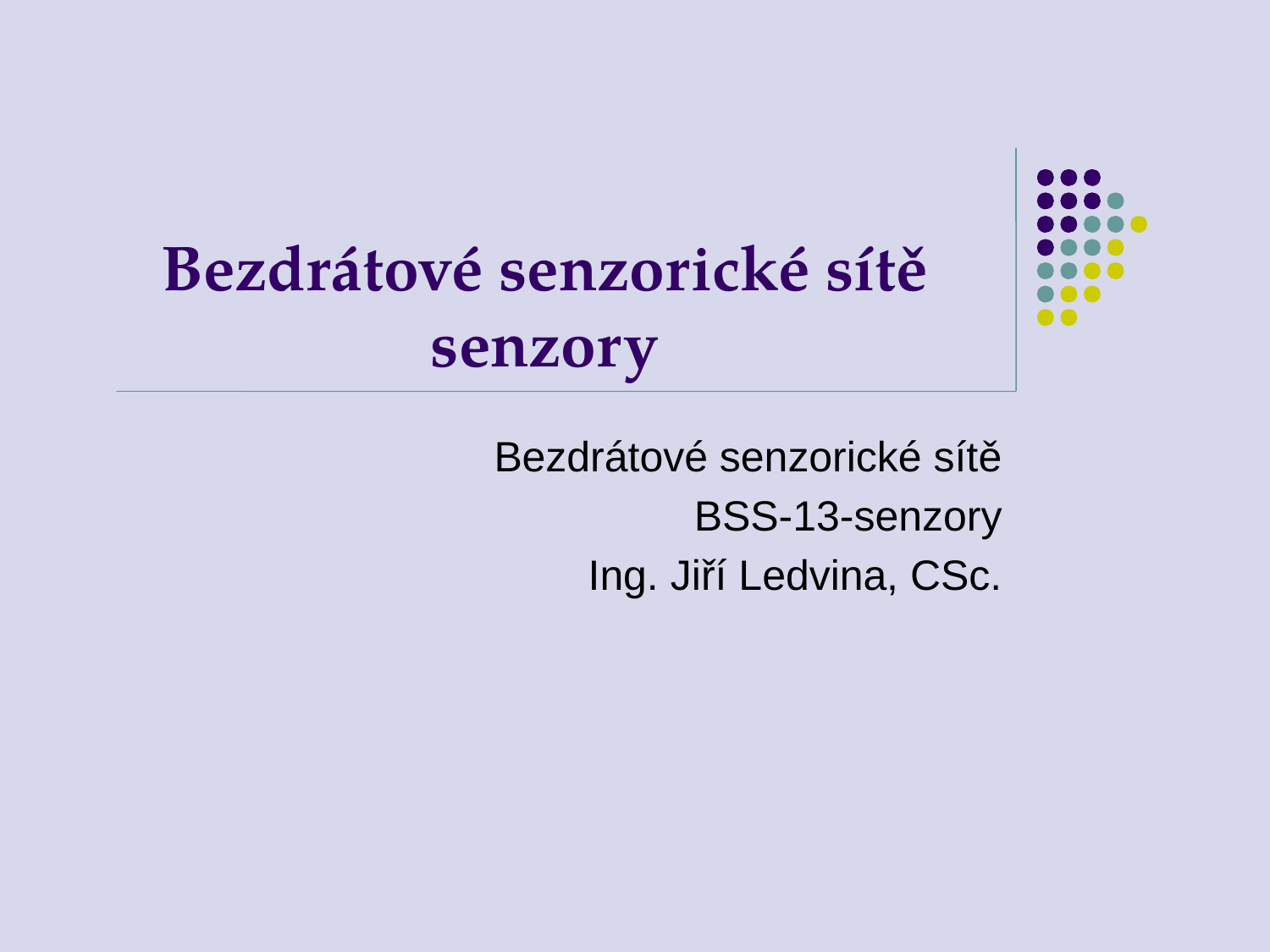

# Bezdrátové senzorické sítě senzory
Bezdrátové senzorické sítě
BSS-13-senzory
Ing. Jiří Ledvina, CSc.